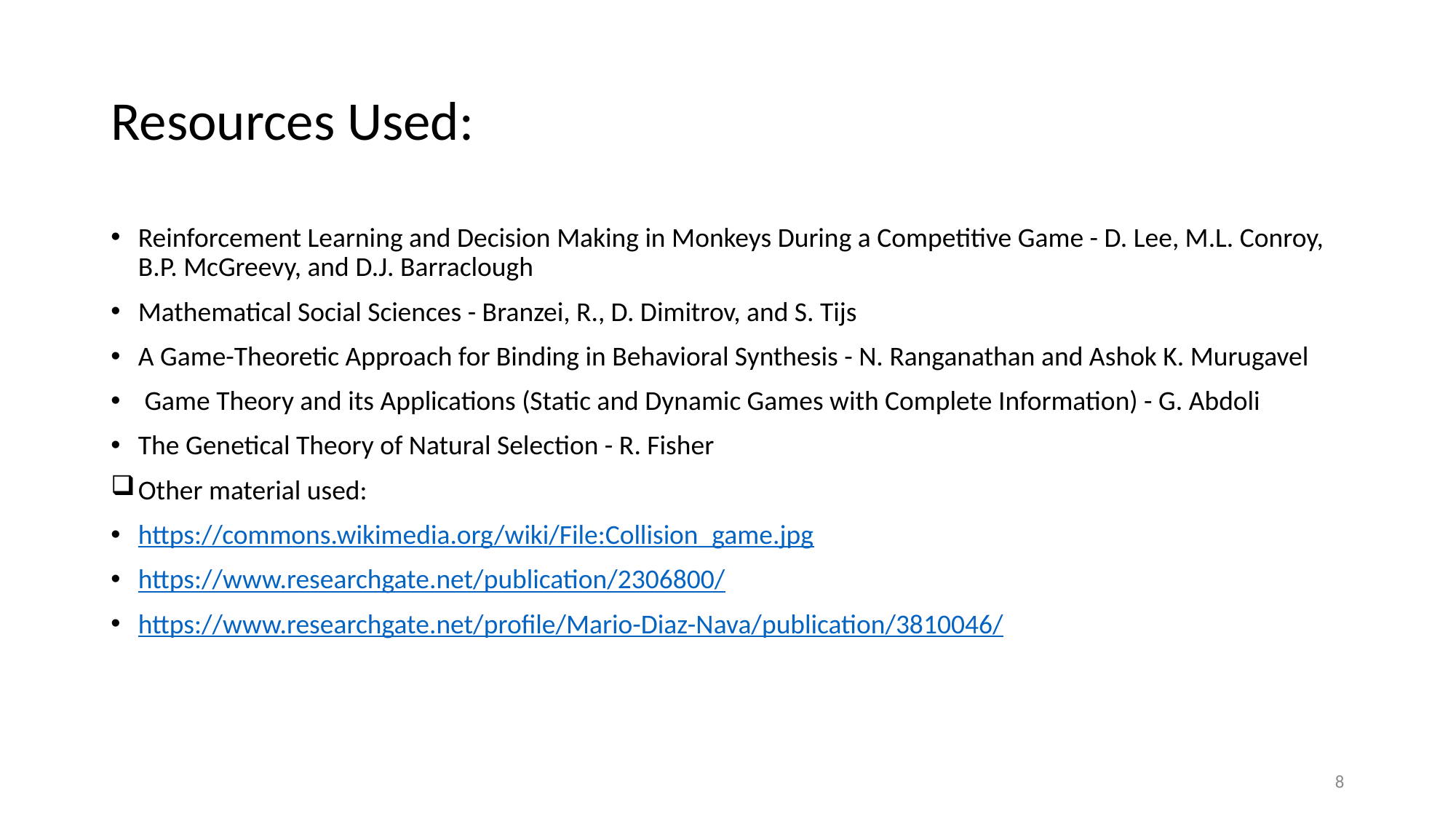

# Resources Used:
Reinforcement Learning and Decision Making in Monkeys During a Competitive Game - D. Lee, M.L. Conroy, B.P. McGreevy, and D.J. Barraclough
Mathematical Social Sciences - Branzei, R., D. Dimitrov, and S. Tijs
A Game-Theoretic Approach for Binding in Behavioral Synthesis - N. Ranganathan and Ashok K. Murugavel
 Game Theory and its Applications (Static and Dynamic Games with Complete Information) - G. Abdoli
The Genetical Theory of Natural Selection - R. Fisher
Other material used:
https://commons.wikimedia.org/wiki/File:Collision_game.jpg
https://www.researchgate.net/publication/2306800/
https://www.researchgate.net/profile/Mario-Diaz-Nava/publication/3810046/

8